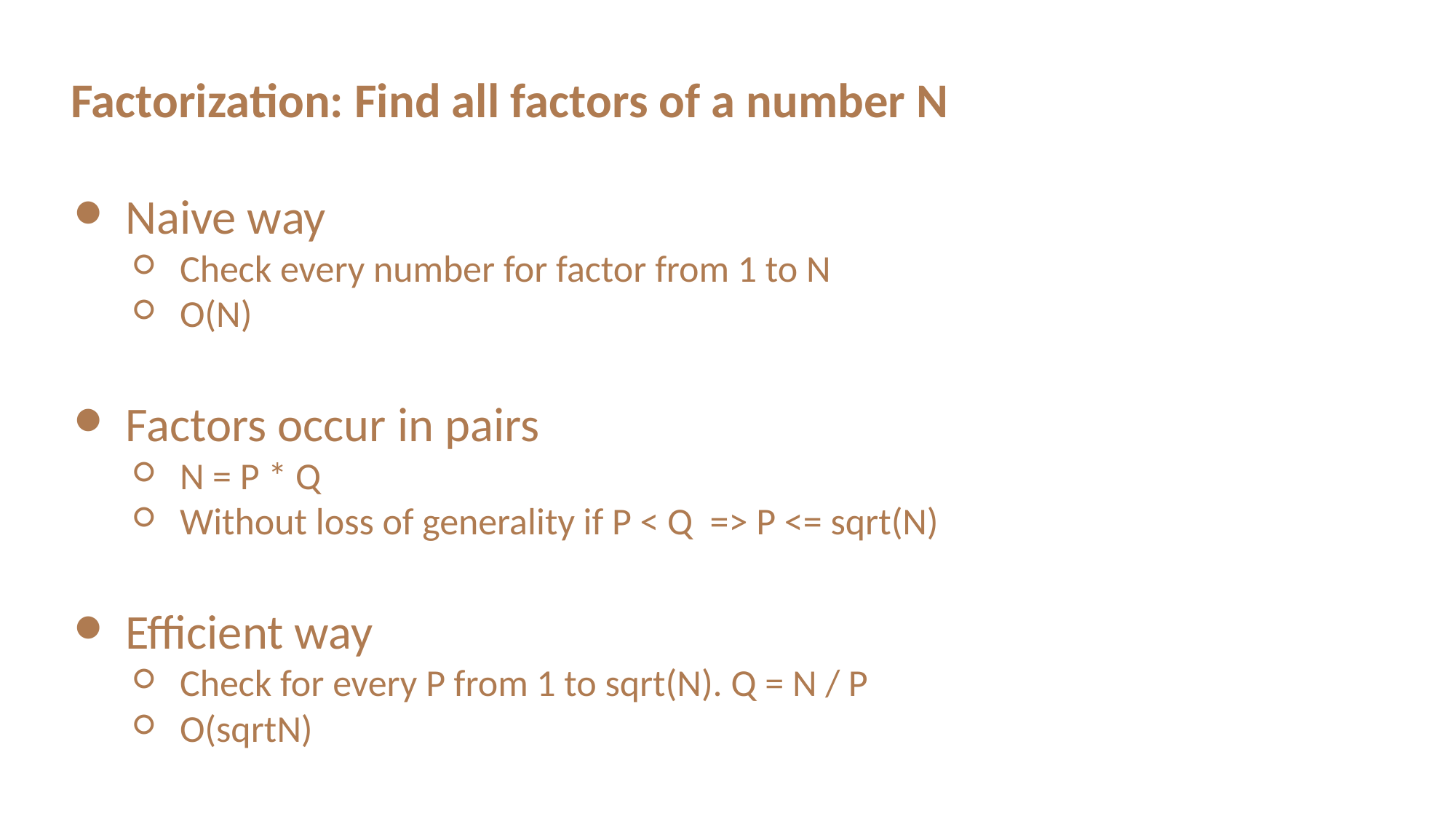

Factorization: Find all factors of a number N

Naive way
Check every number for factor from 1 to N
O(N)

Factors occur in pairs
N = P * Q
Without loss of generality if P < Q  => P <= sqrt(N)

Efficient way
Check for every P from 1 to sqrt(N). Q = N / P
O(sqrtN)